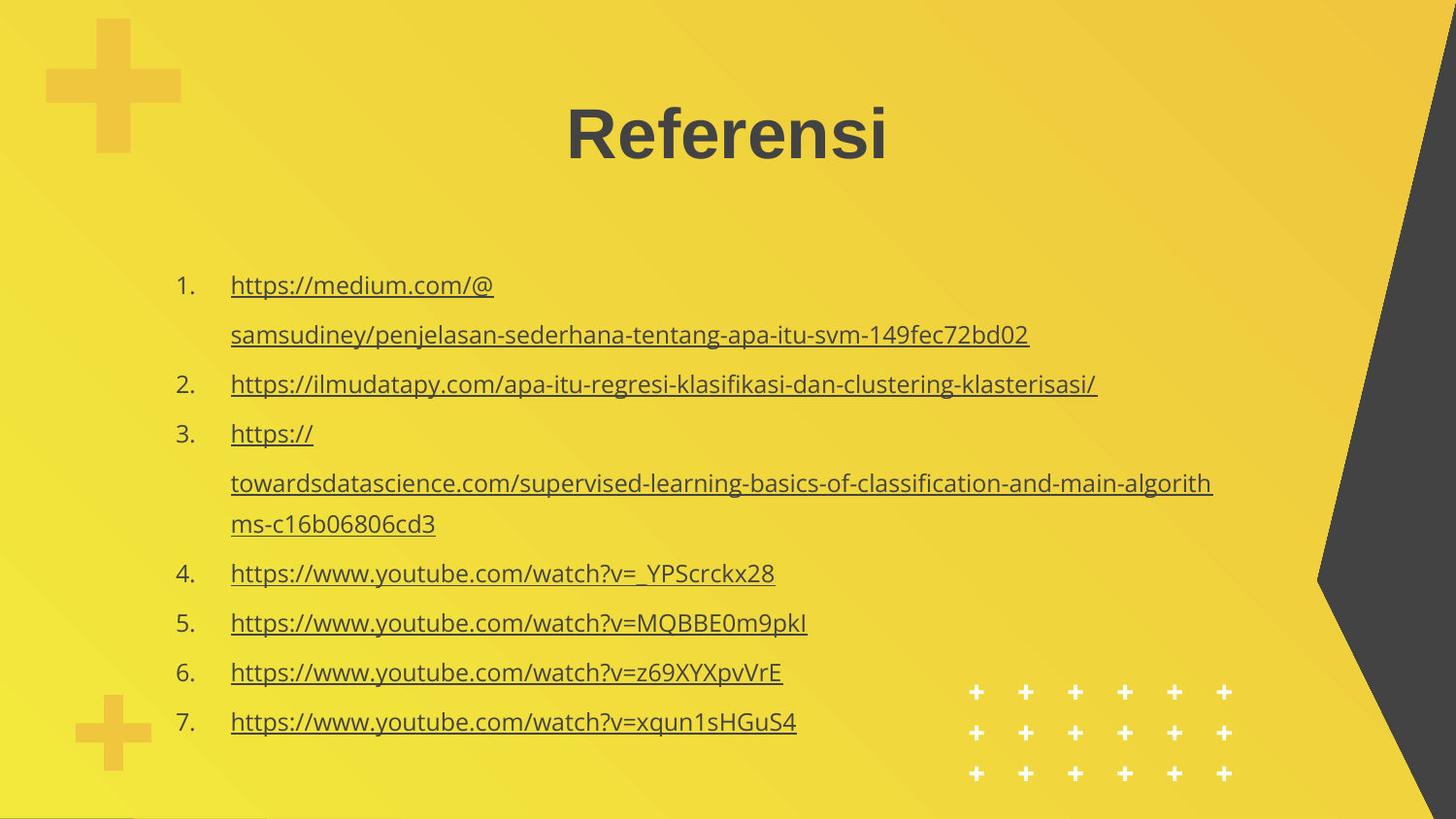

# Referensi
https://medium.com/@samsudiney/penjelasan-sederhana-tentang-apa-itu-svm-149fec72bd02
https://ilmudatapy.com/apa-itu-regresi-klasifikasi-dan-clustering-klasterisasi/
https://towardsdatascience.com/supervised-learning-basics-of-classification-and-main-algorithms-c16b06806cd3
https://www.youtube.com/watch?v=_YPScrckx28
https://www.youtube.com/watch?v=MQBBE0m9pkI
https://www.youtube.com/watch?v=z69XYXpvVrE
https://www.youtube.com/watch?v=xqun1sHGuS4